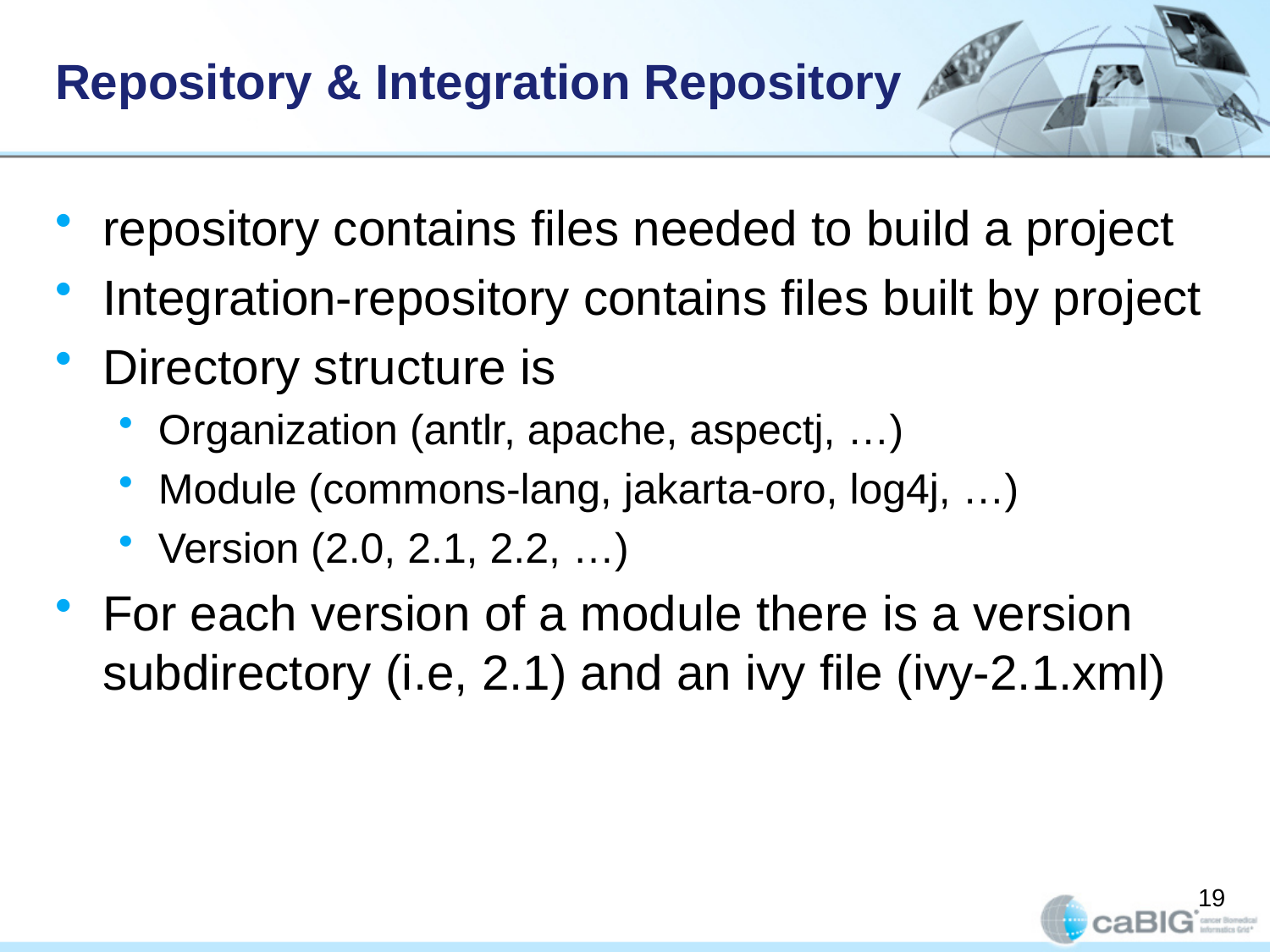

# Repository & Integration Repository
repository contains files needed to build a project
Integration-repository contains files built by project
Directory structure is
Organization (antlr, apache, aspectj, …)
Module (commons-lang, jakarta-oro, log4j, …)
Version (2.0, 2.1, 2.2, …)
For each version of a module there is a version subdirectory (i.e, 2.1) and an ivy file (ivy-2.1.xml)

19